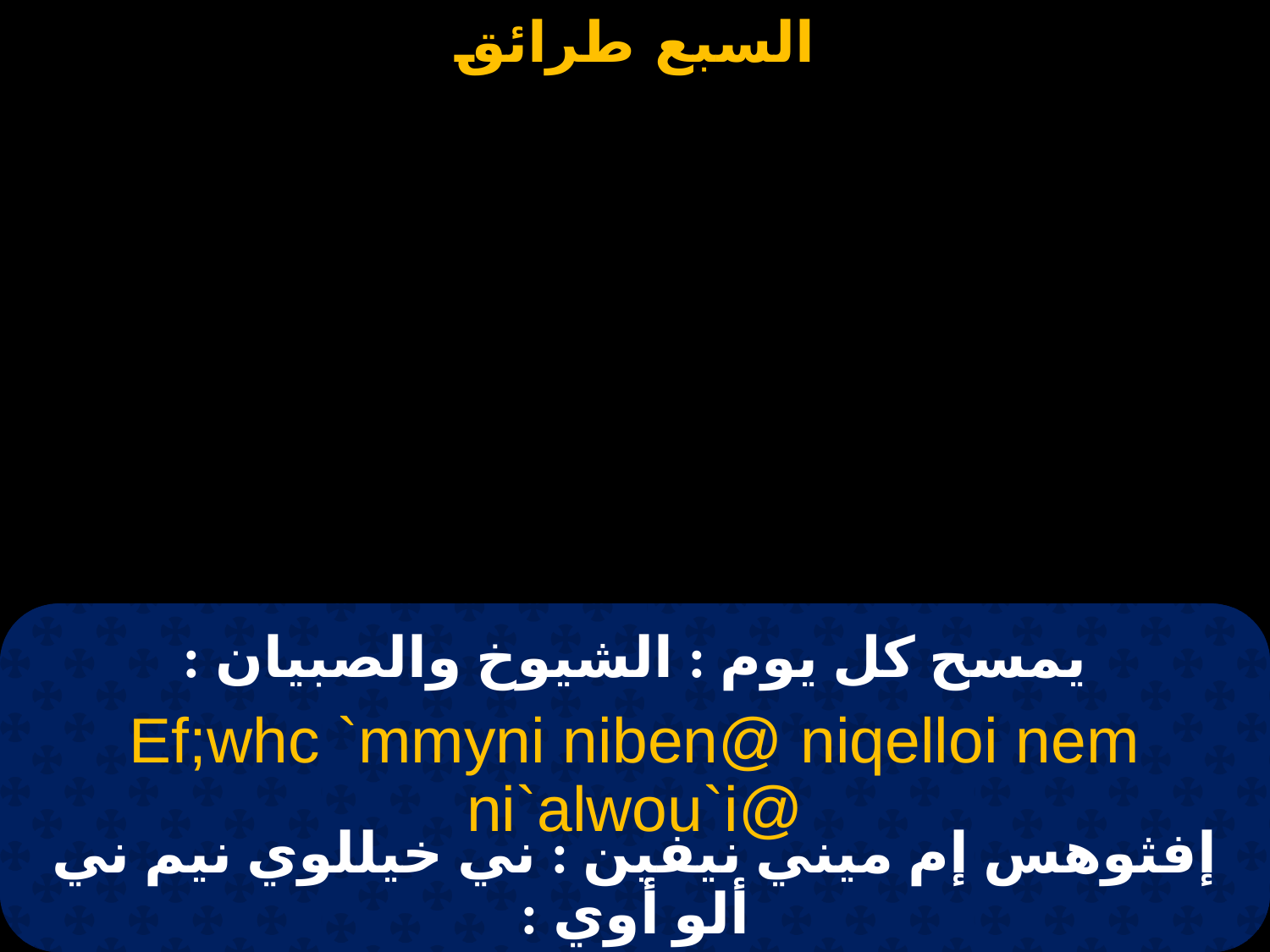

# يمسح كل يوم : الشيوخ والصبيان :
Ef;whc `mmyni niben@ niqelloi nem ni`alwou`i@
إفثوهس إم ميني نيفين : ني خيللوي نيم ني ألو أوي :